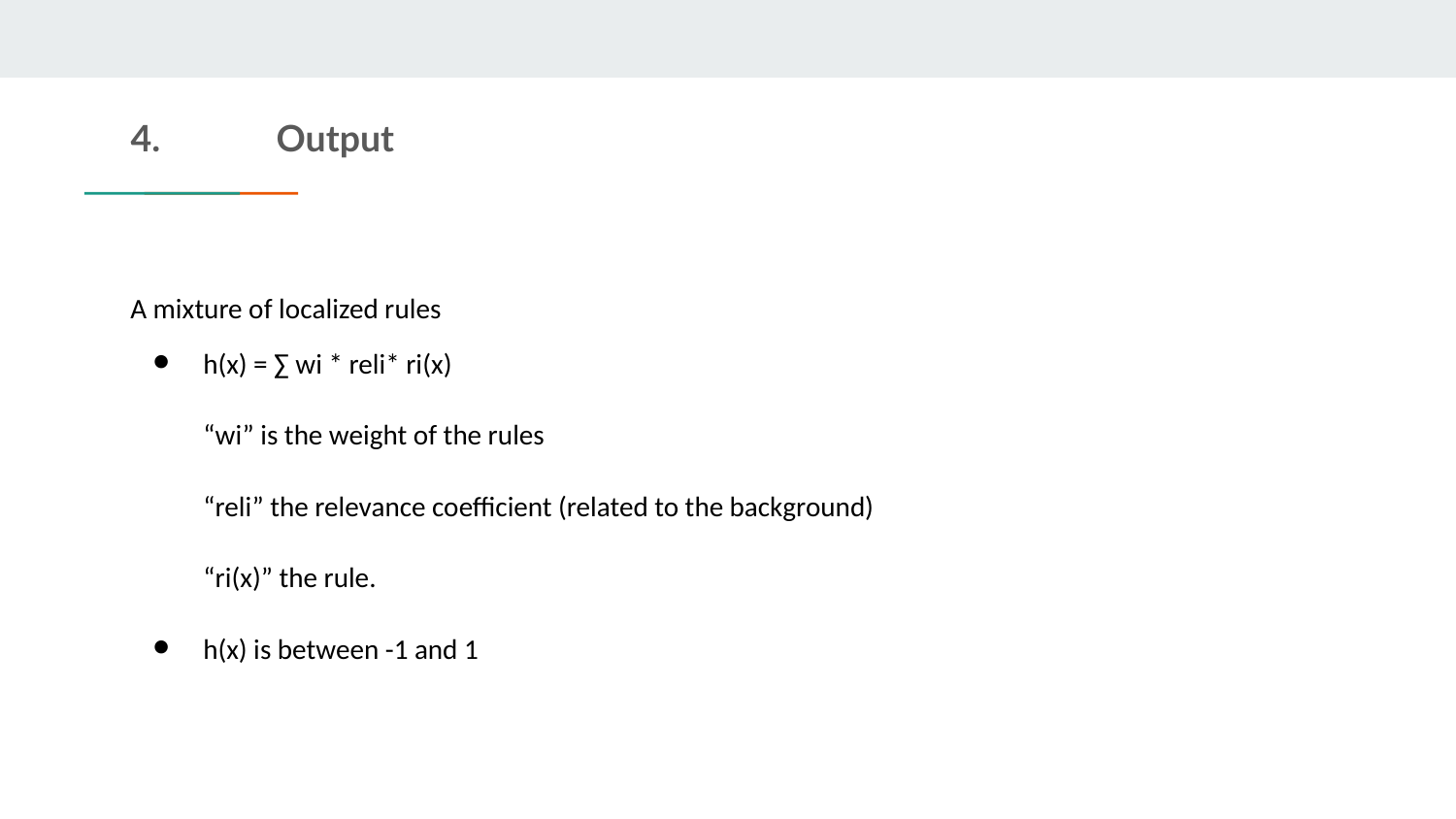

# 4.	Output
A mixture of localized rules
h(x) = ∑ wi * reli* ri(x)
“wi” is the weight of the rules
“reli” the relevance coefficient (related to the background)
“ri(x)” the rule.
h(x) is between -1 and 1